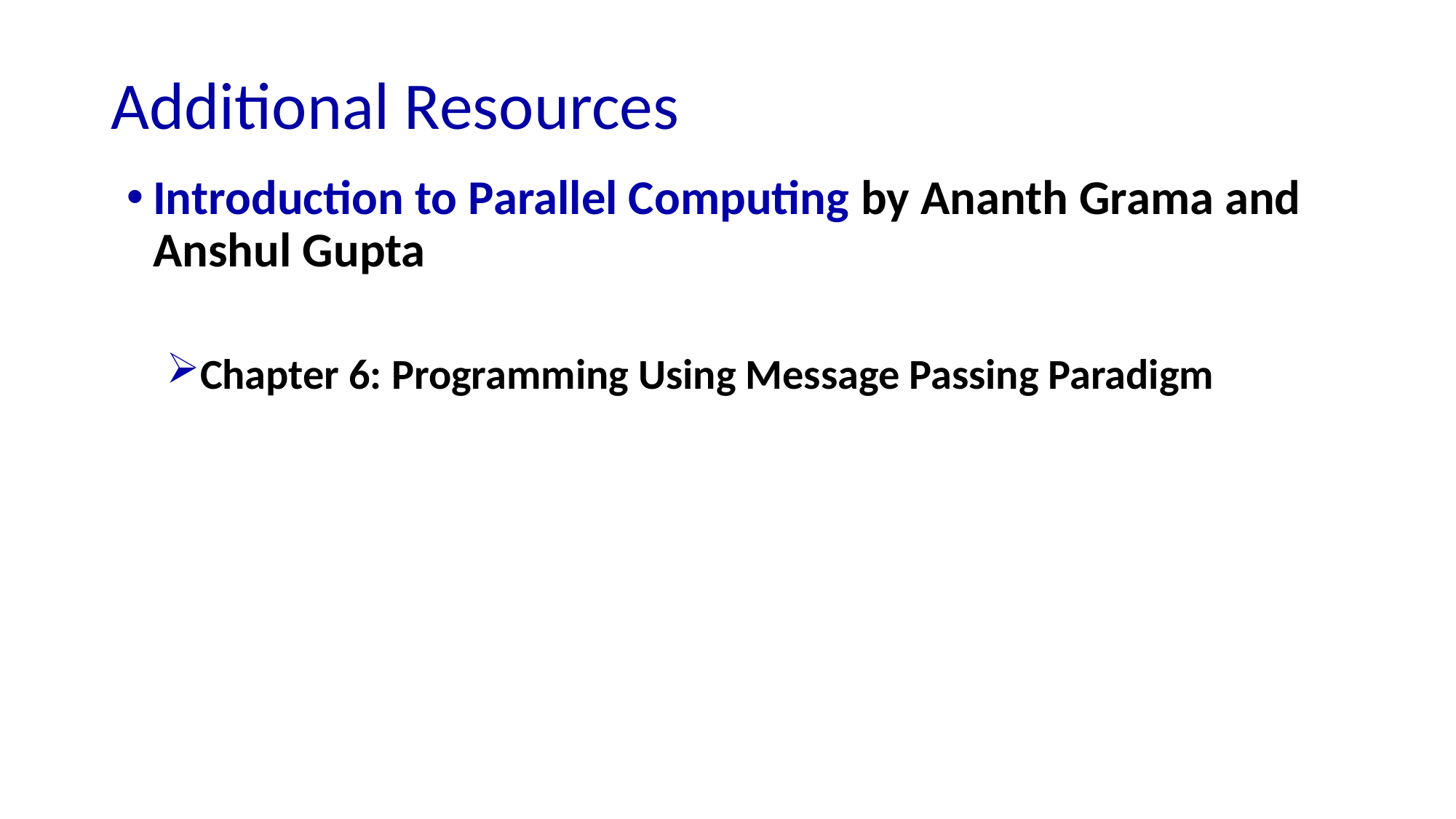

# Additional Resources
Introduction to Parallel Computing by Ananth Grama and Anshul Gupta

Chapter 6: Programming Using Message Passing Paradigm